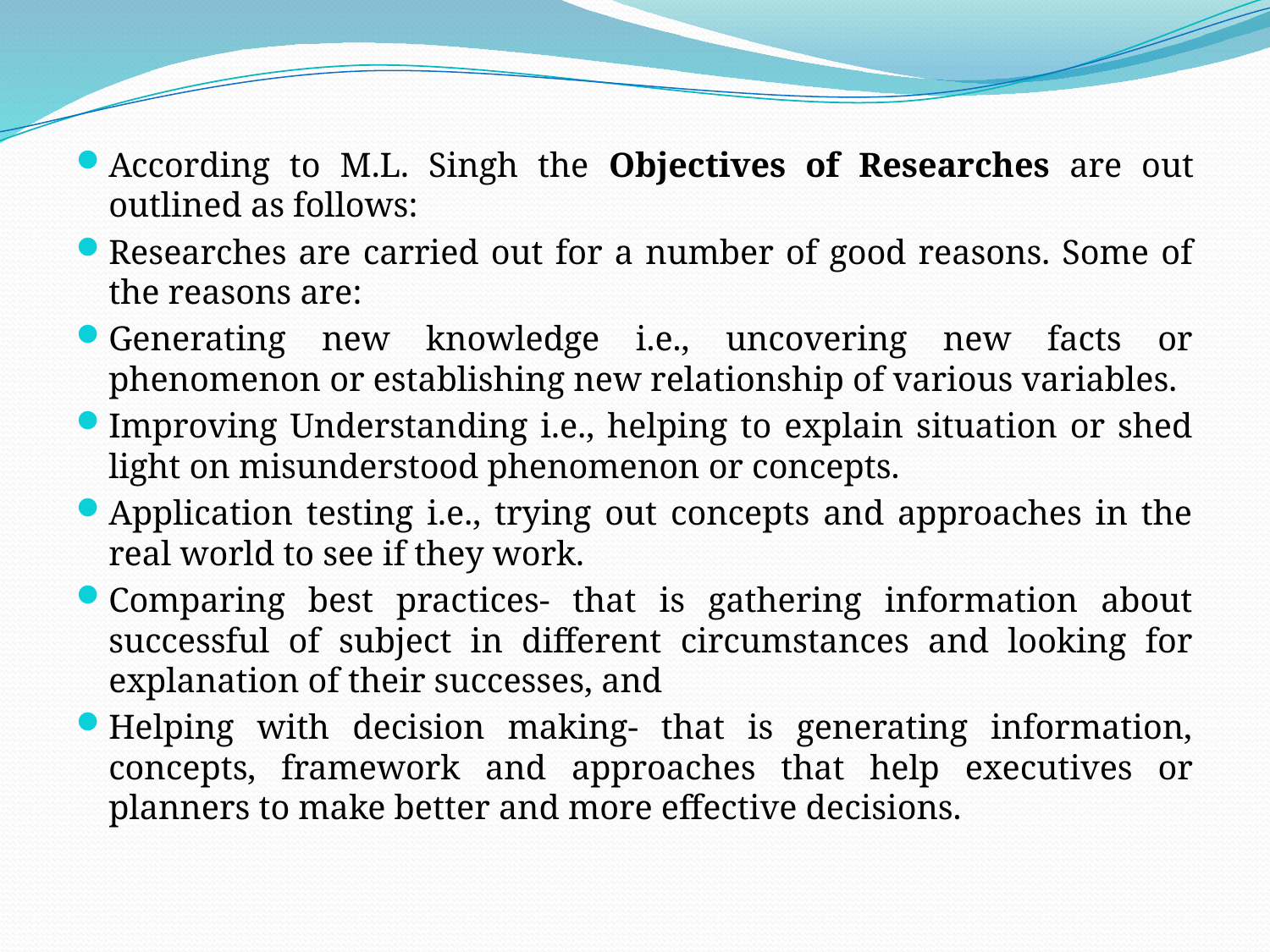

According to M.L. Singh the Objectives of Researches are out outlined as follows:
Researches are carried out for a number of good reasons. Some of the reasons are:
Generating new knowledge i.e., uncovering new facts or phenomenon or establishing new relationship of various variables.
Improving Understanding i.e., helping to explain situation or shed light on misunderstood phenomenon or concepts.
Application testing i.e., trying out concepts and approaches in the real world to see if they work.
Comparing best practices- that is gathering information about successful of subject in different circumstances and looking for explanation of their successes, and
Helping with decision making- that is generating information, concepts, framework and approaches that help executives or planners to make better and more effective decisions.